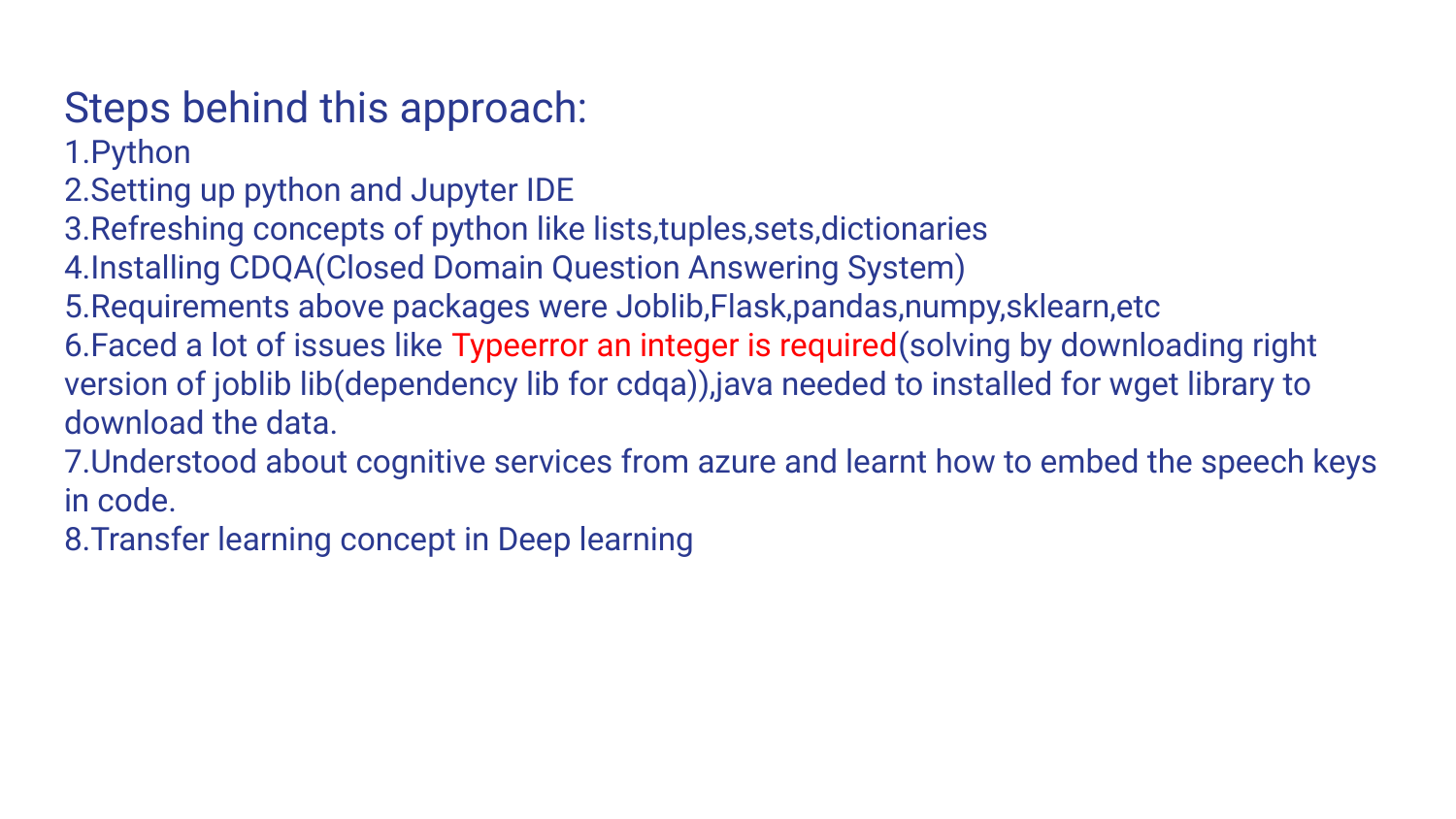

# Steps behind this approach:
1.Python
2.Setting up python and Jupyter IDE
3.Refreshing concepts of python like lists,tuples,sets,dictionaries
4.Installing CDQA(Closed Domain Question Answering System)
5.Requirements above packages were Joblib,Flask,pandas,numpy,sklearn,etc
6.Faced a lot of issues like Typeerror an integer is required(solving by downloading right version of joblib lib(dependency lib for cdqa)),java needed to installed for wget library to download the data.
7.Understood about cognitive services from azure and learnt how to embed the speech keys in code.
8.Transfer learning concept in Deep learning